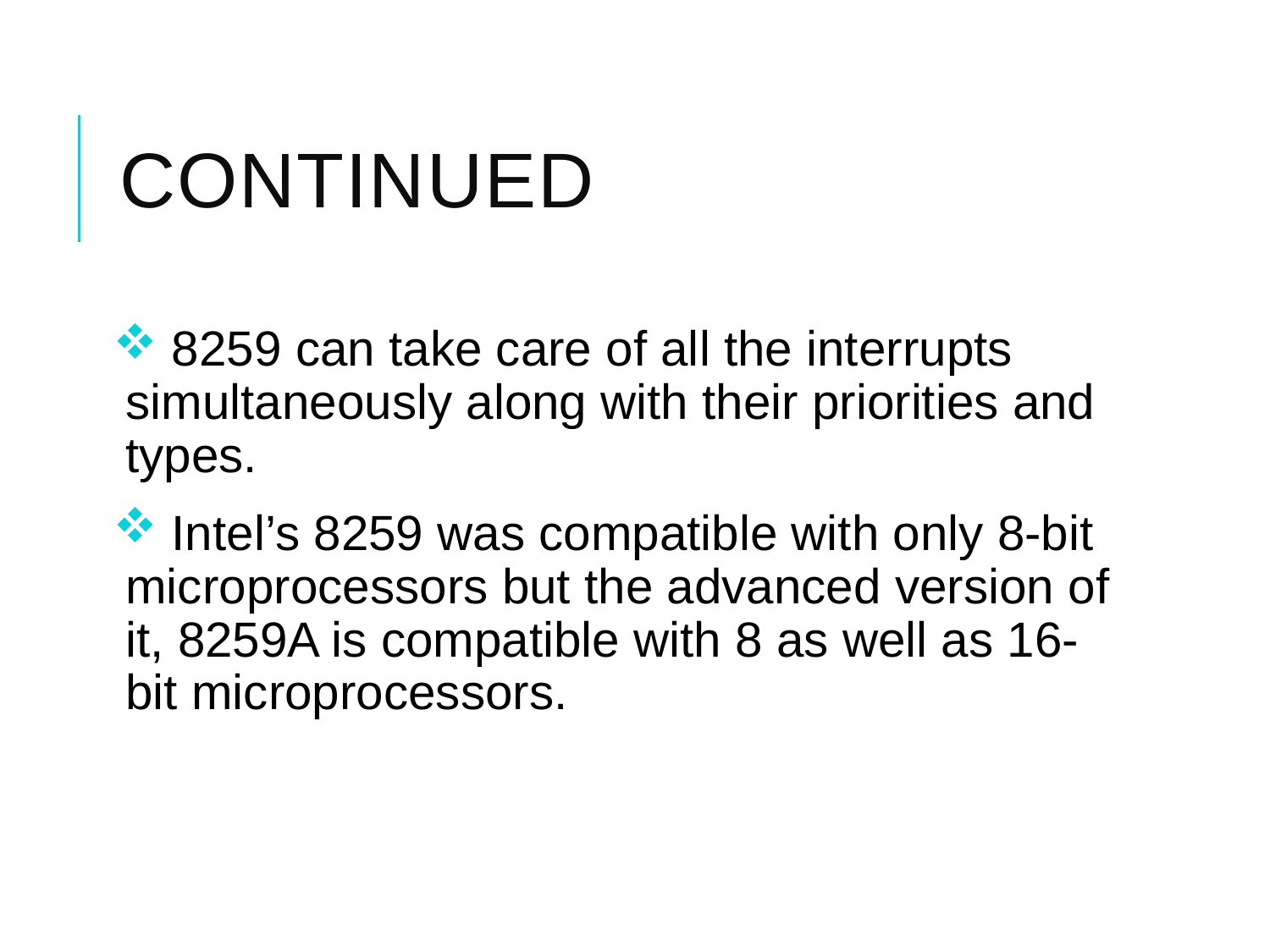

# continued
 8259 can take care of all the interrupts simultaneously along with their priorities and types.
 Intel’s 8259 was compatible with only 8-bit microprocessors but the advanced version of it, 8259A is compatible with 8 as well as 16-bit microprocessors.